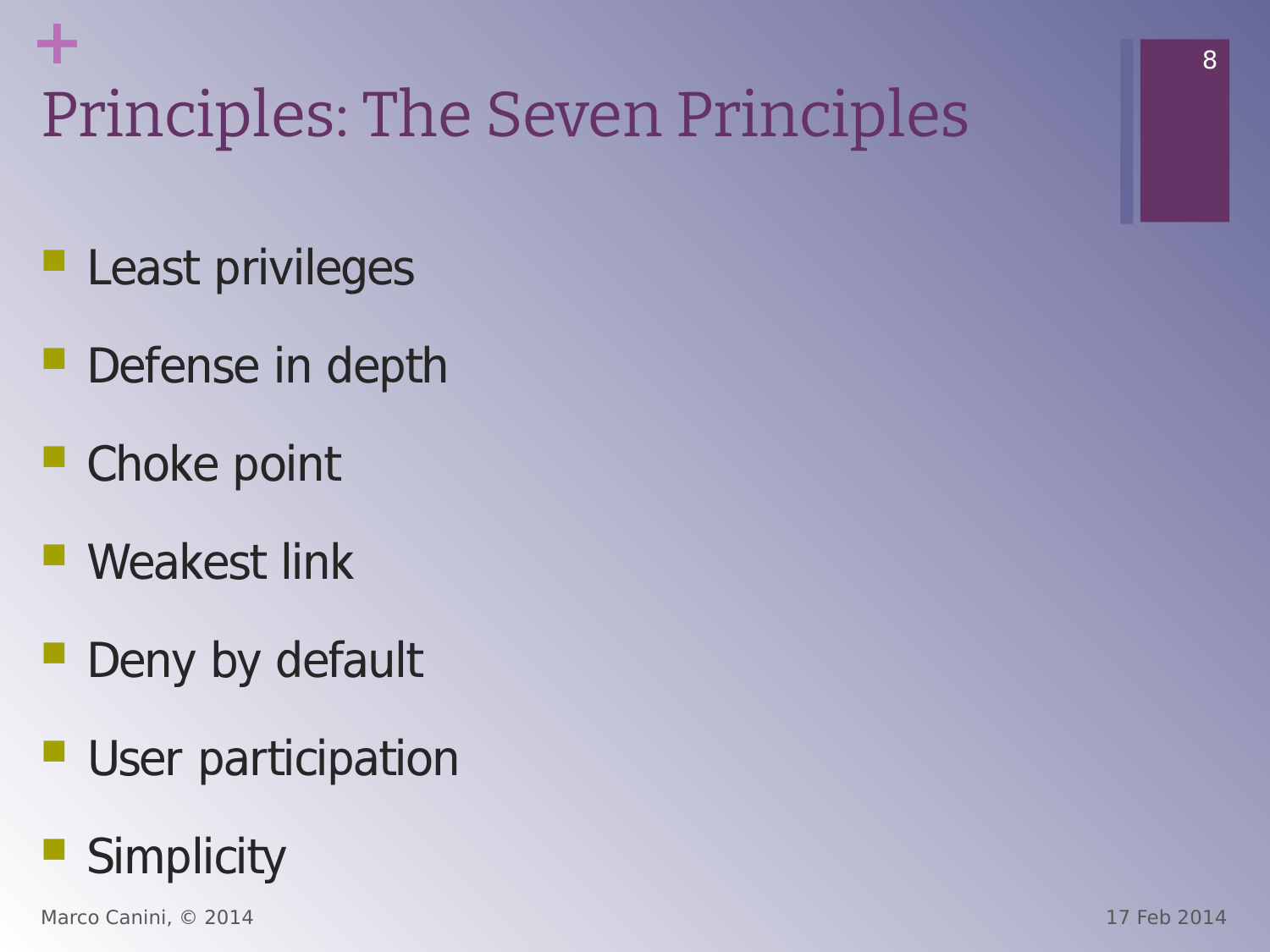

8
# Principles: The Seven Principles
Least privileges
Defense in depth
Choke point
Weakest link
Deny by default
User participation
Simplicity
Marco Canini, © 2014
17 Feb 2014